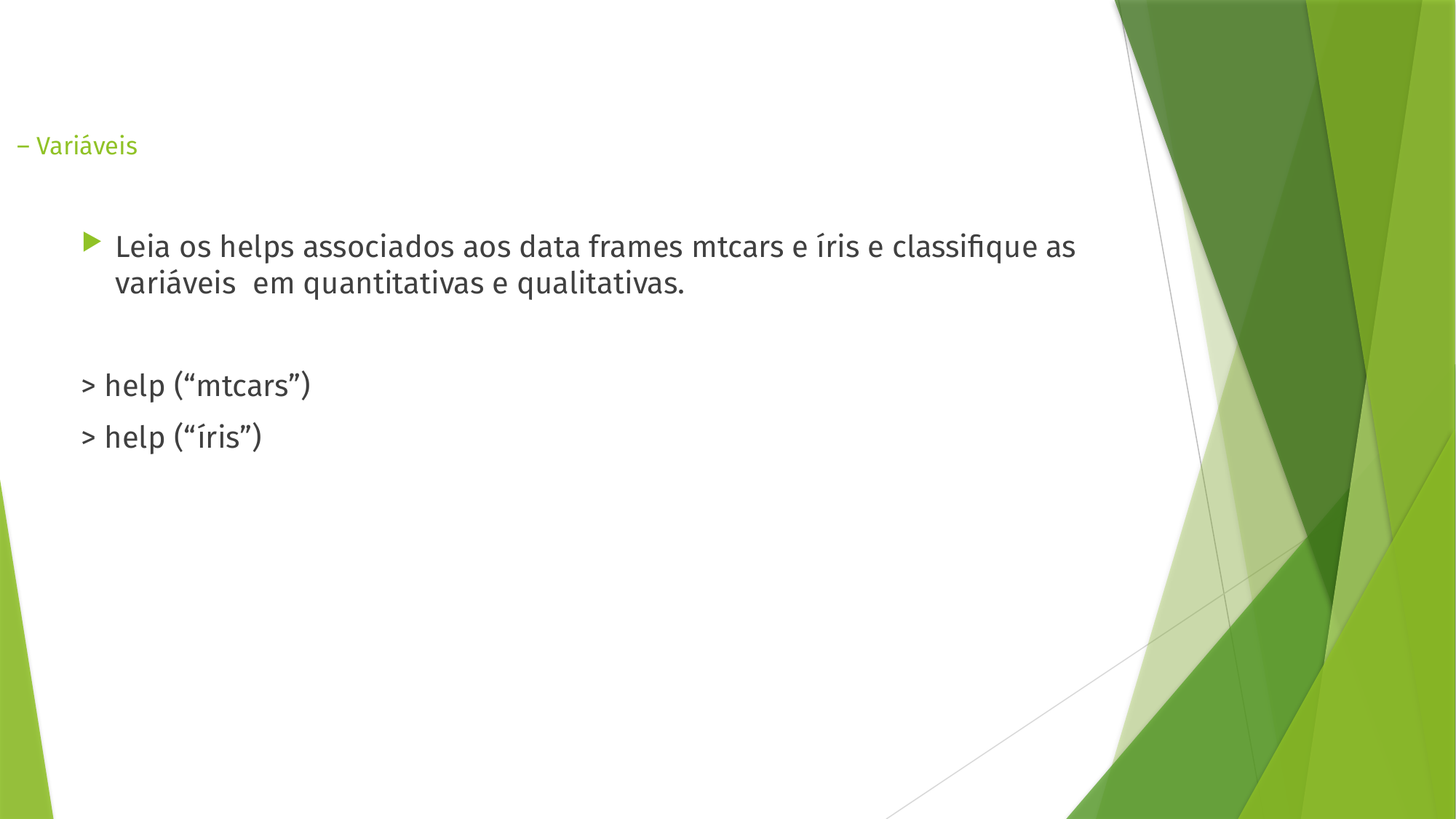

# – Variáveis

Leia os helps associados aos data frames mtcars e íris e classifique as variáveis  em quantitativas e qualitativas.

> help (“mtcars”)
> help (“íris”)